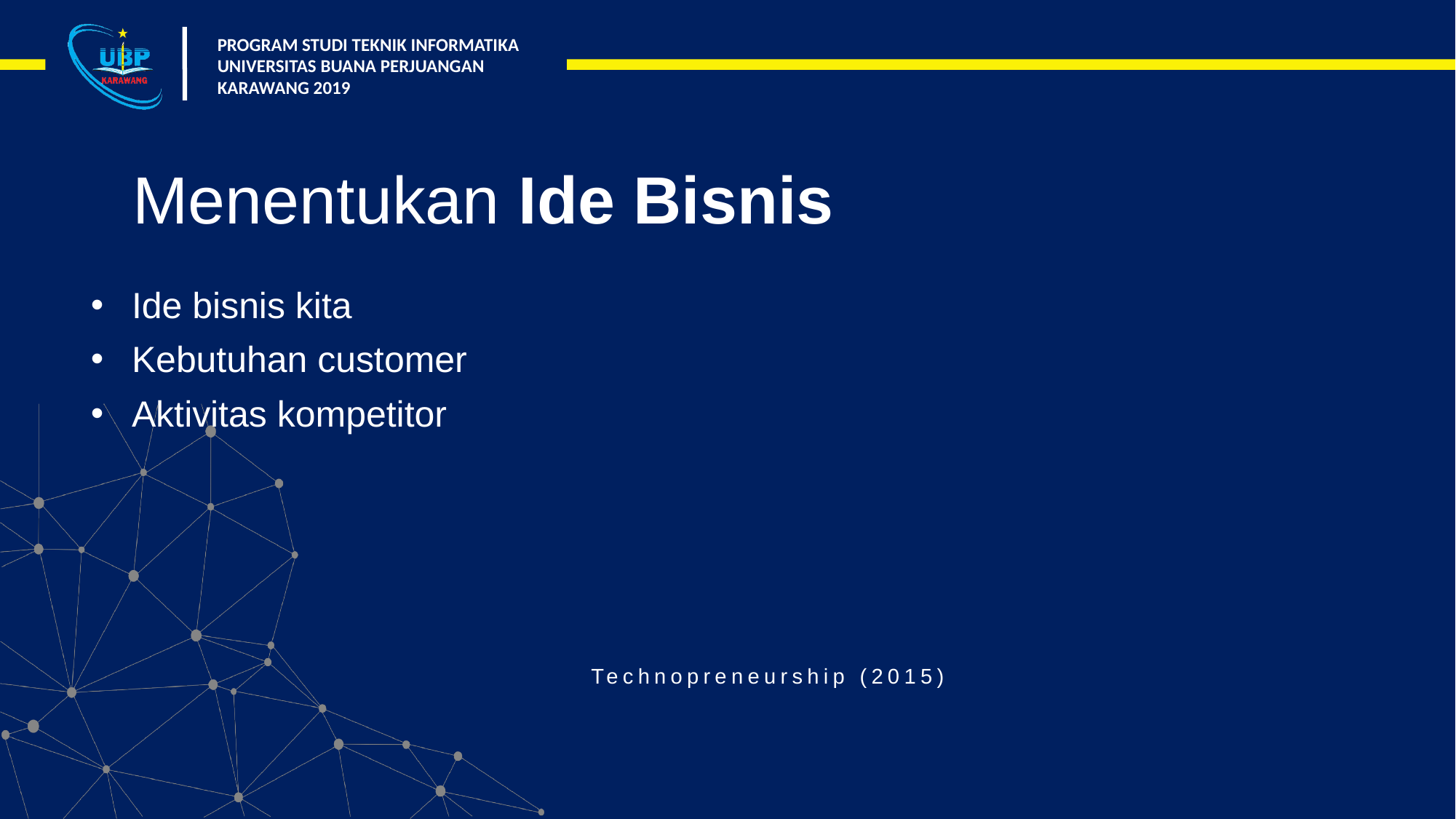

# Menentukan Ide Bisnis
Ide bisnis kita
Kebutuhan customer
Aktivitas kompetitor
Technopreneurship (2015)